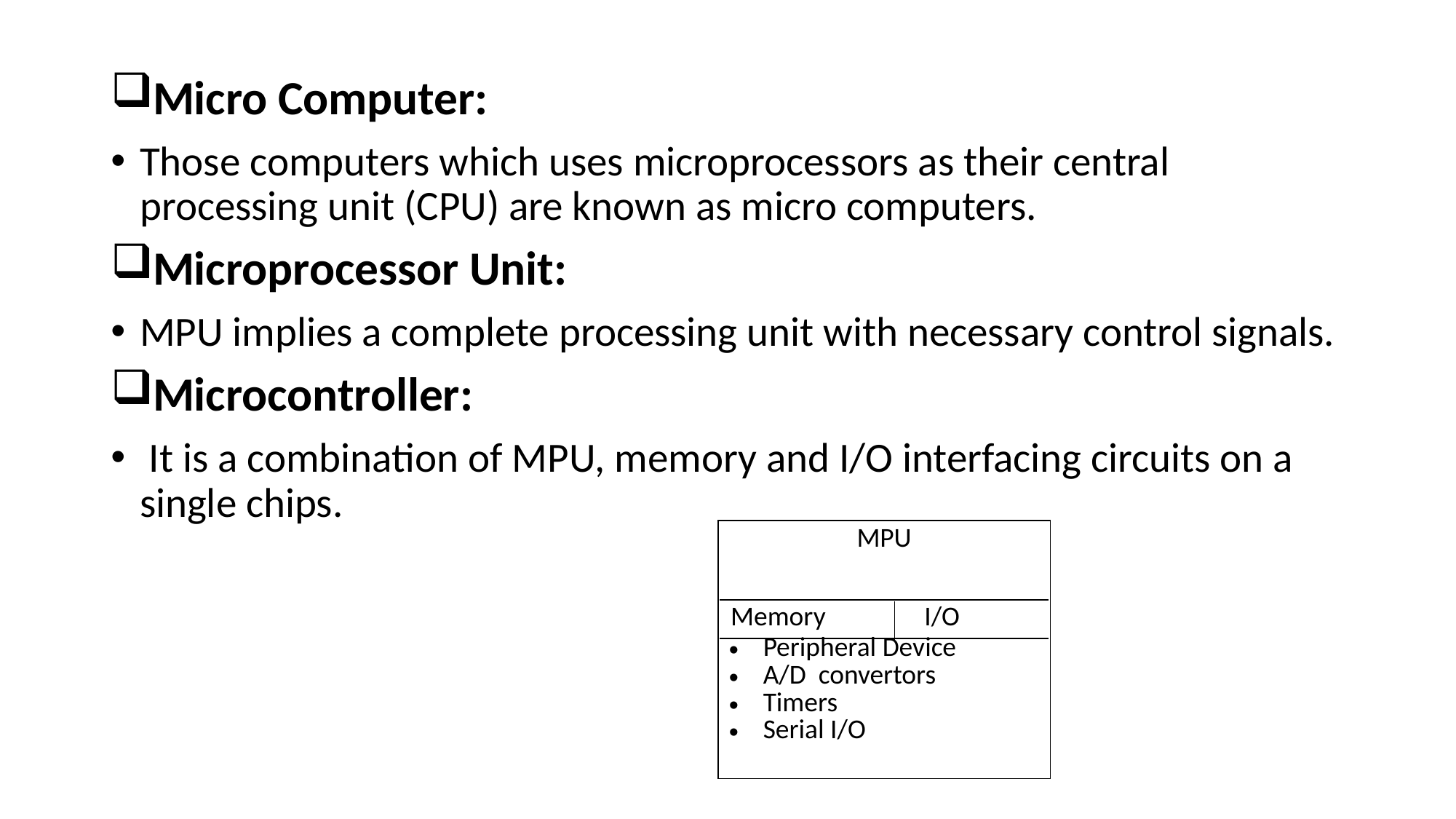

Micro Computer:
Those computers which uses microprocessors as their central processing unit (CPU) are known as micro computers.
Microprocessor Unit:
MPU implies a complete processing unit with necessary control signals.
Microcontroller:
 It is a combination of MPU, memory and I/O interfacing circuits on a single chips.
| MPU Peripheral Device A/D convertors Timers Serial I/O |
| --- |
| Memory I/O |
| --- |
|  |
| --- |